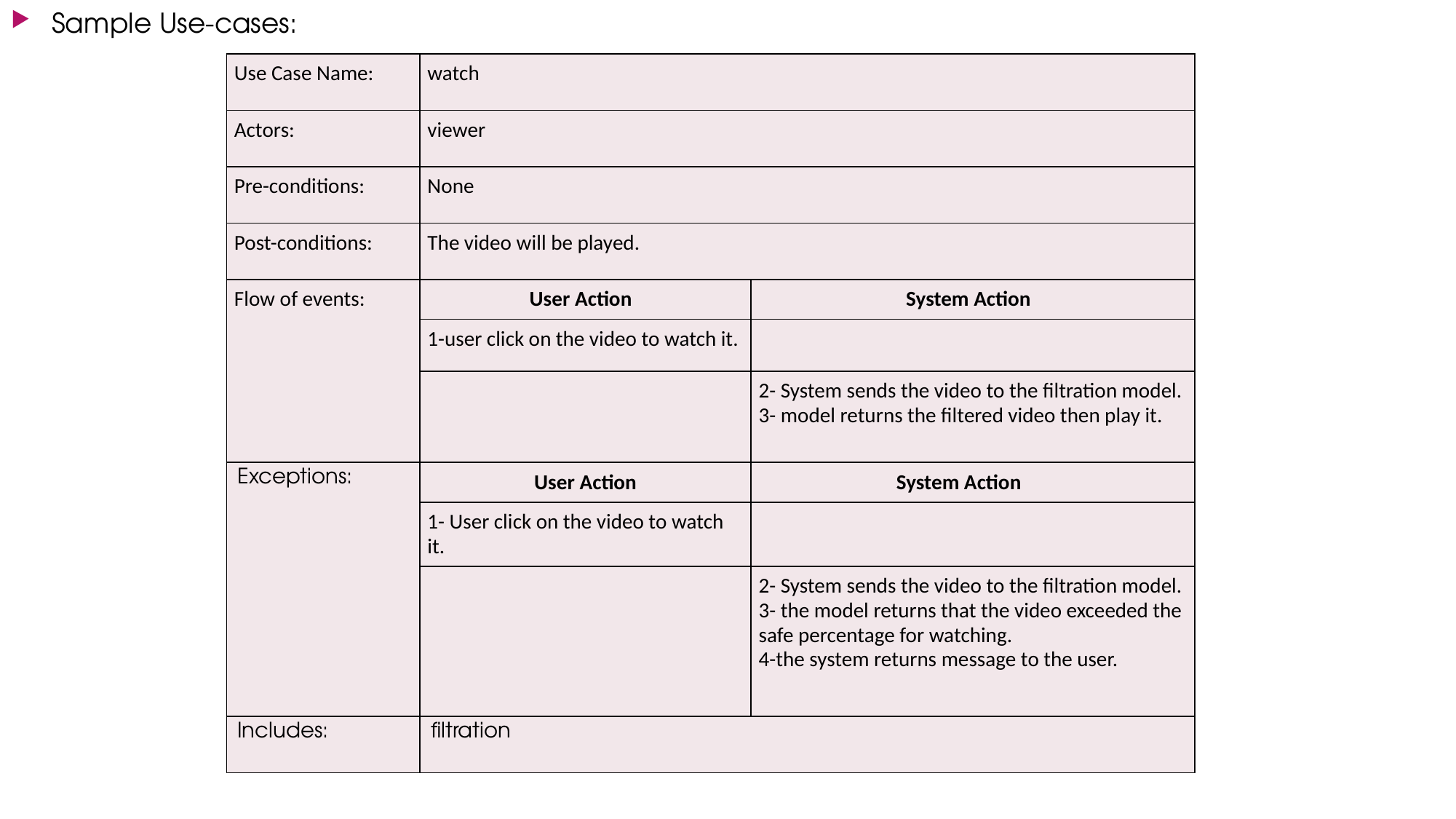

Sample Use-cases:

| Use Case Name: | watch |  |
| --- | --- | --- |
| Actors: | viewer |  |
| Pre-conditions: | None |  |
| Post-conditions: | The video will be played. |  |
| Flow of events: | User Action | System Action |
|  | 1-user click on the video to watch it. |  |
|  |  | 2- System sends the video to the filtration model. 3- model returns the filtered video then play it. |
| Exceptions: | User Action | System Action |
|  | 1- User click on the video to watch it. |  |
|  |  | 2- System sends the video to the filtration model. 3- the model returns that the video exceeded the safe percentage for watching. 4-the system returns message to the user. |
| Includes: | filtration |  |